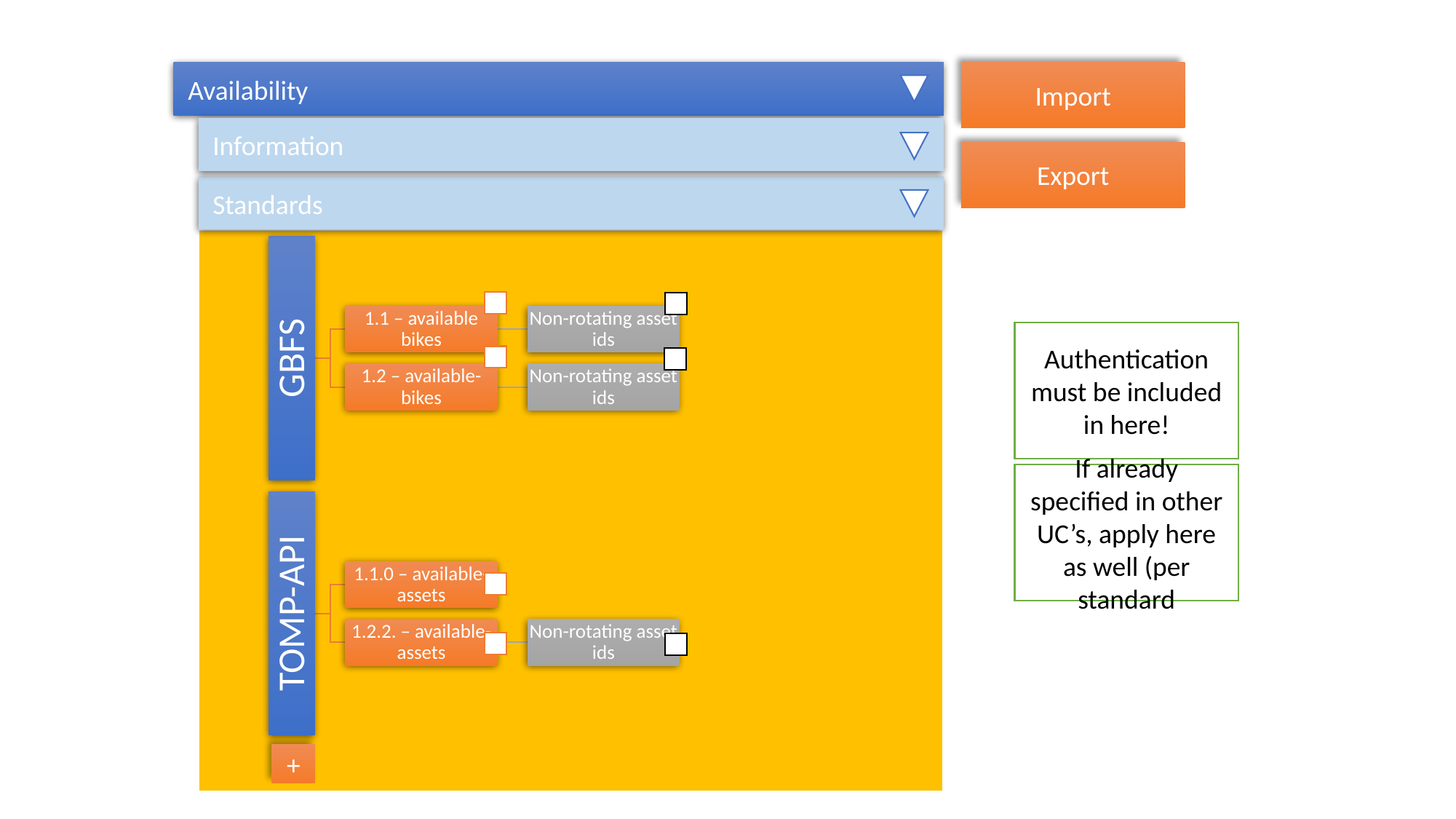

Availability
Import

  Information

Export
  Standards

GBFS
1.1 – available bikes
Non-rotating asset ids
1.2 – available-bikes
Non-rotating asset ids
TOMP-API
1.1.0 – available-assets
1.2.2. – available-assets
Non-rotating asset ids

Authentication must be included in here!

If already specified in other UC’s, apply here as well (per standard

+